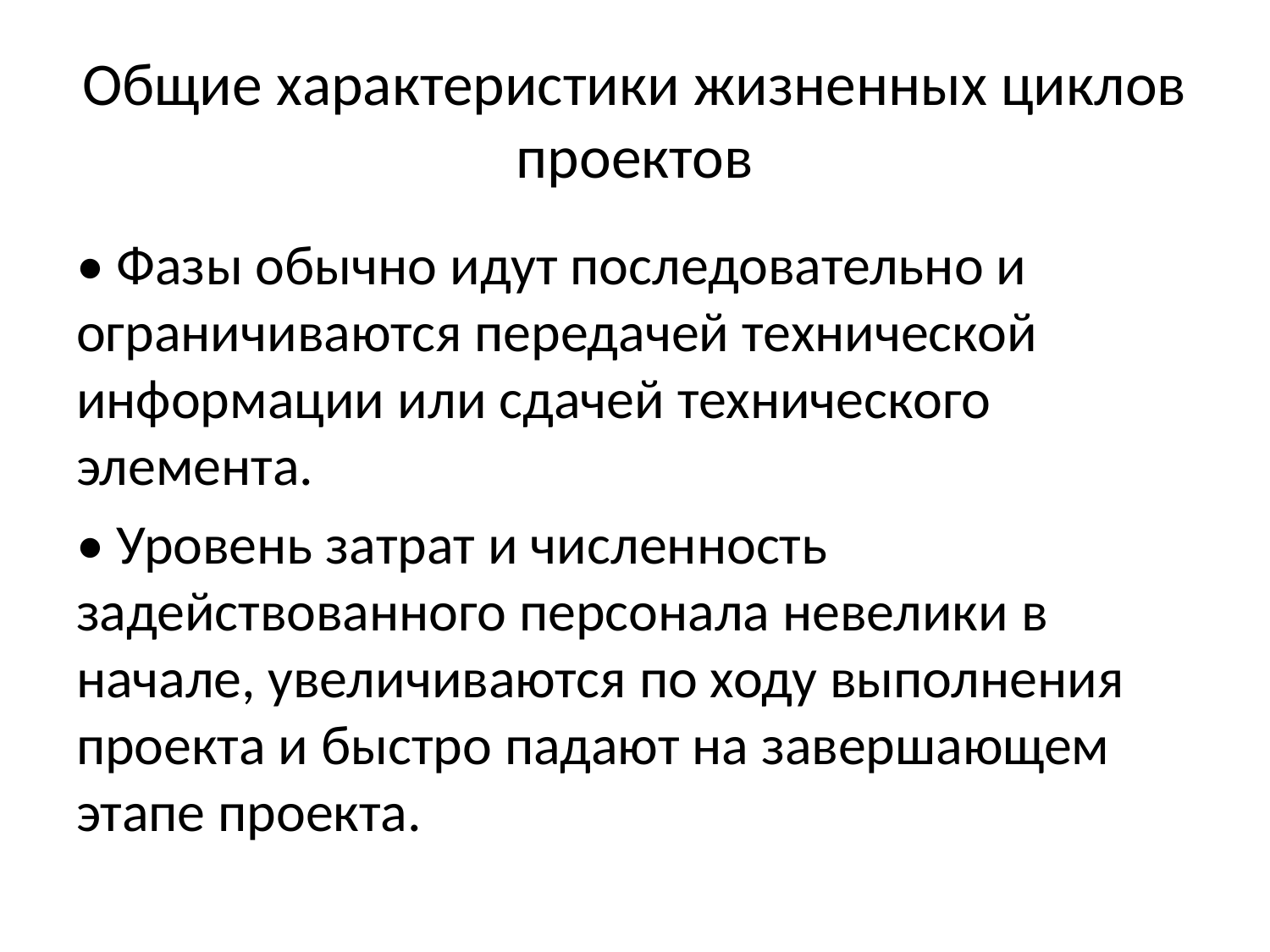

# Общие характеристики жизненных циклов проектов
• Фазы обычно идут последовательно и ограничиваются передачей технической информации или сдачей технического элемента.
• Уровень затрат и численность задействованного персонала невелики в начале, увеличиваются по ходу выполнения проекта и быстро падают на завершающем этапе проекта.